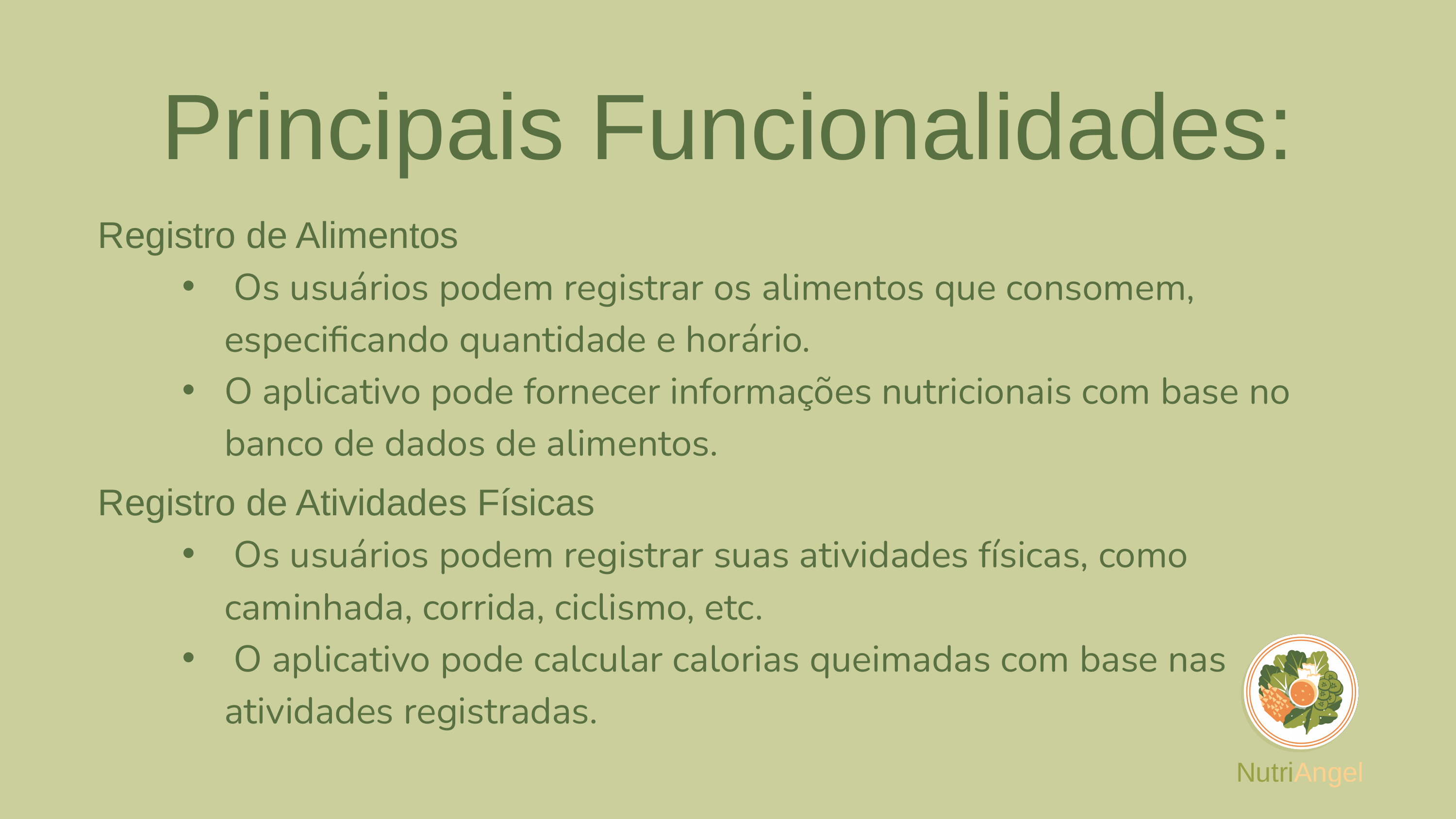

Principais Funcionalidades:
Registro de Alimentos
 Os usuários podem registrar os alimentos que consomem, especificando quantidade e horário.
O aplicativo pode fornecer informações nutricionais com base no banco de dados de alimentos.
Registro de Atividades Físicas
 Os usuários podem registrar suas atividades físicas, como caminhada, corrida, ciclismo, etc.
 O aplicativo pode calcular calorias queimadas com base nas atividades registradas.

NutriAngel